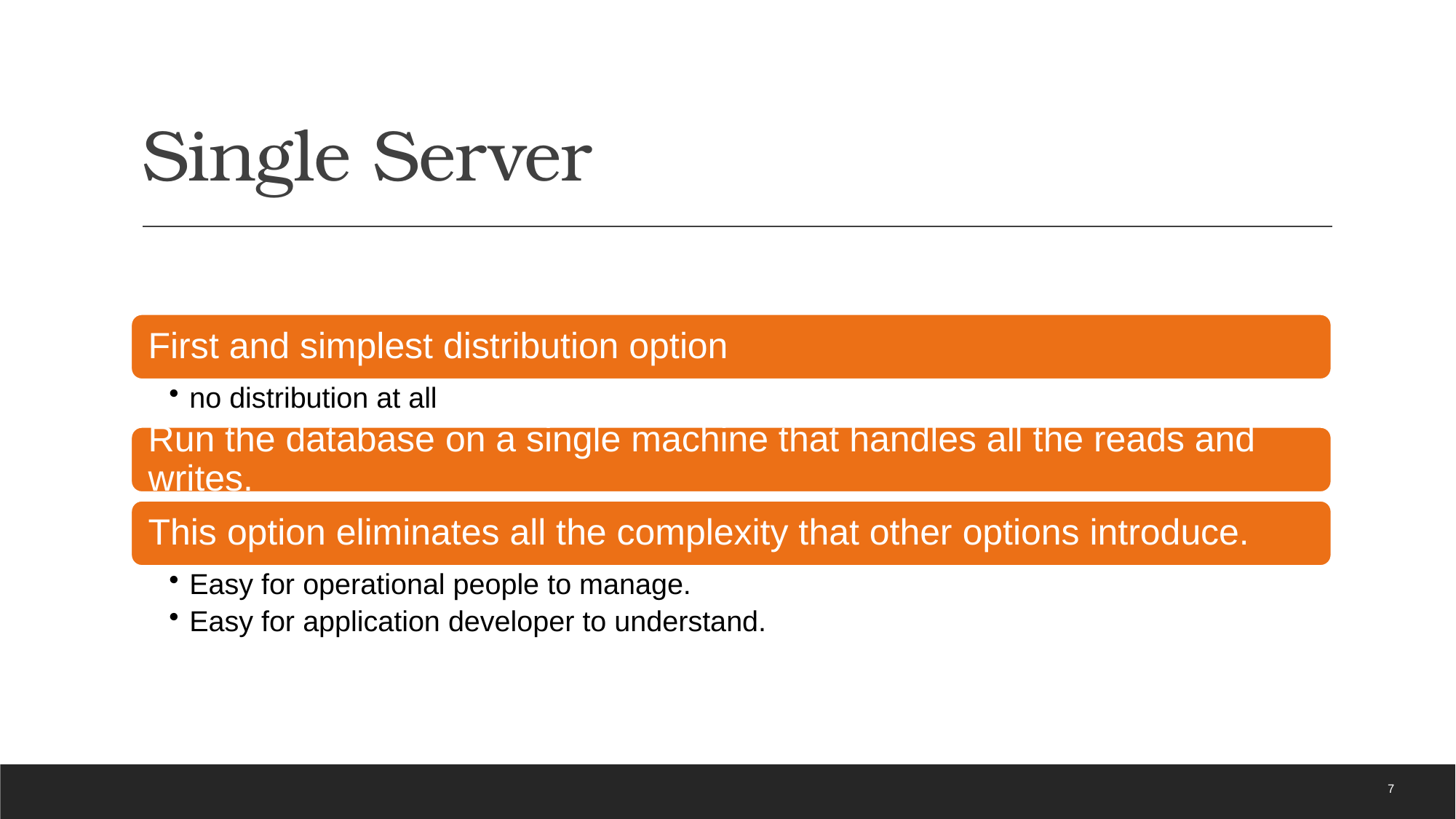

# Single Server
First and simplest distribution option
no distribution at all
Run the database on a single machine that handles all the reads and writes.
This option eliminates all the complexity that other options introduce.
Easy for operational people to manage.
Easy for application developer to understand.
7